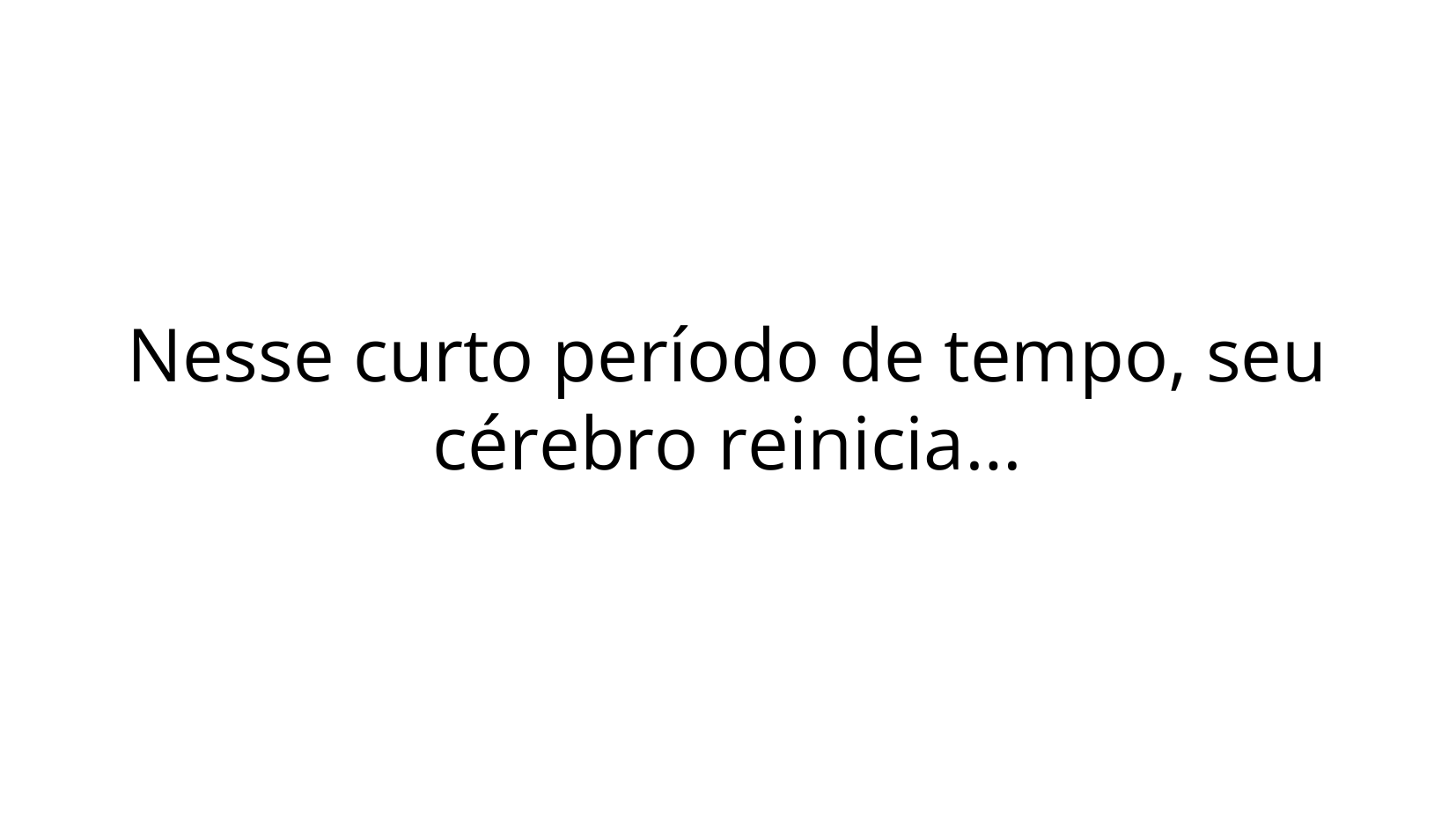

Nesse curto período de tempo, seu cérebro reinicia…